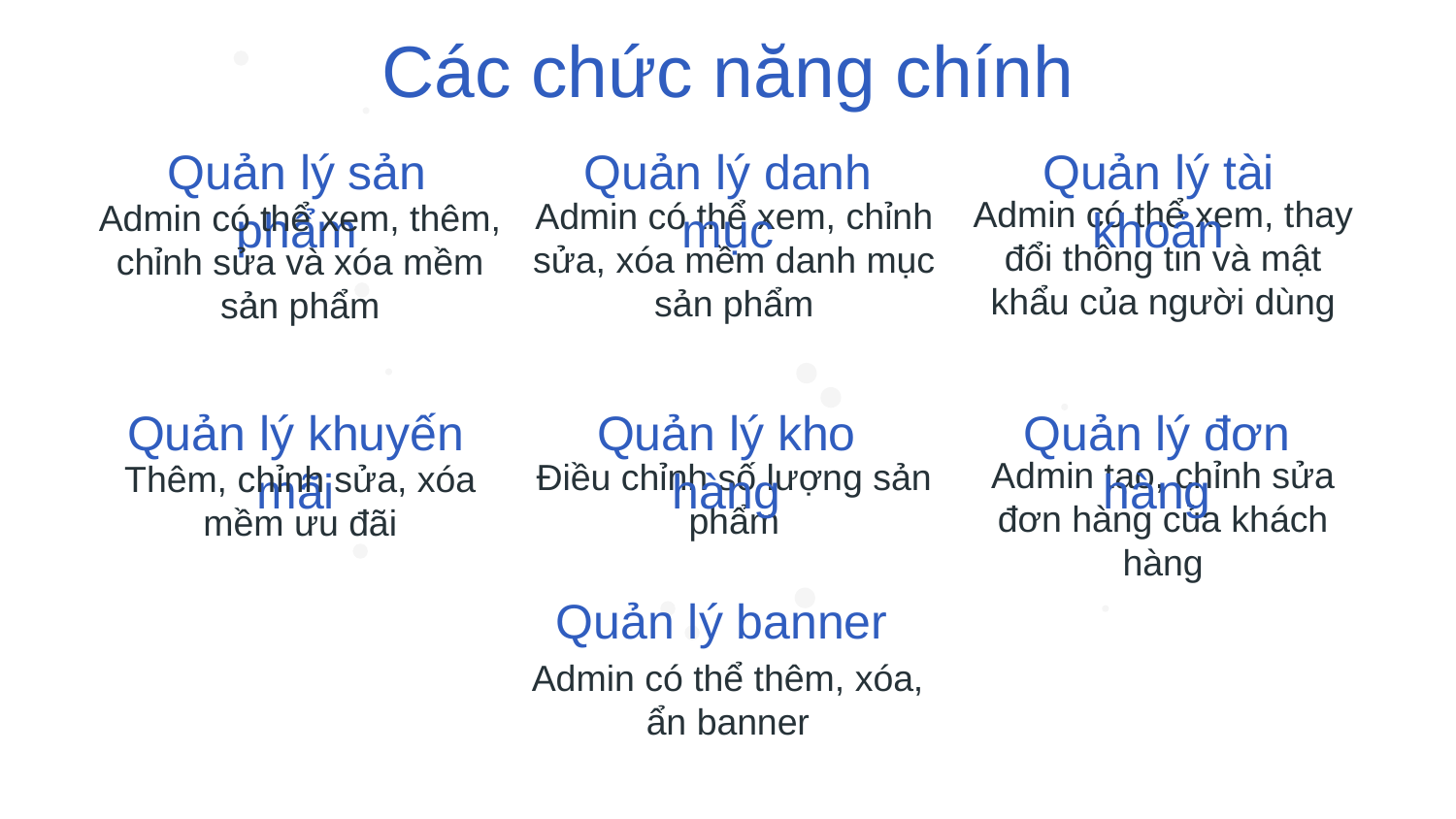

# Các chức năng chính

Quản lý sản phẩm
Quản lý danh mục
Quản lý tài khoản
Admin có thể xem, thay đổi thông tin và mật khẩu của người dùng
Admin có thể xem, chỉnh sửa, xóa mềm danh mục sản phẩm
Admin có thể xem, thêm, chỉnh sửa và xóa mềm sản phẩm

Quản lý khuyến mãi
Quản lý kho hàng
Quản lý đơn hàng

Admin tạo, chỉnh sửa đơn hàng của khách hàng
Điều chỉnh số lượng sản phẩm
Thêm, chỉnh sửa, xóa mềm ưu đãi

Quản lý banner

Admin có thể thêm, xóa, ẩn banner